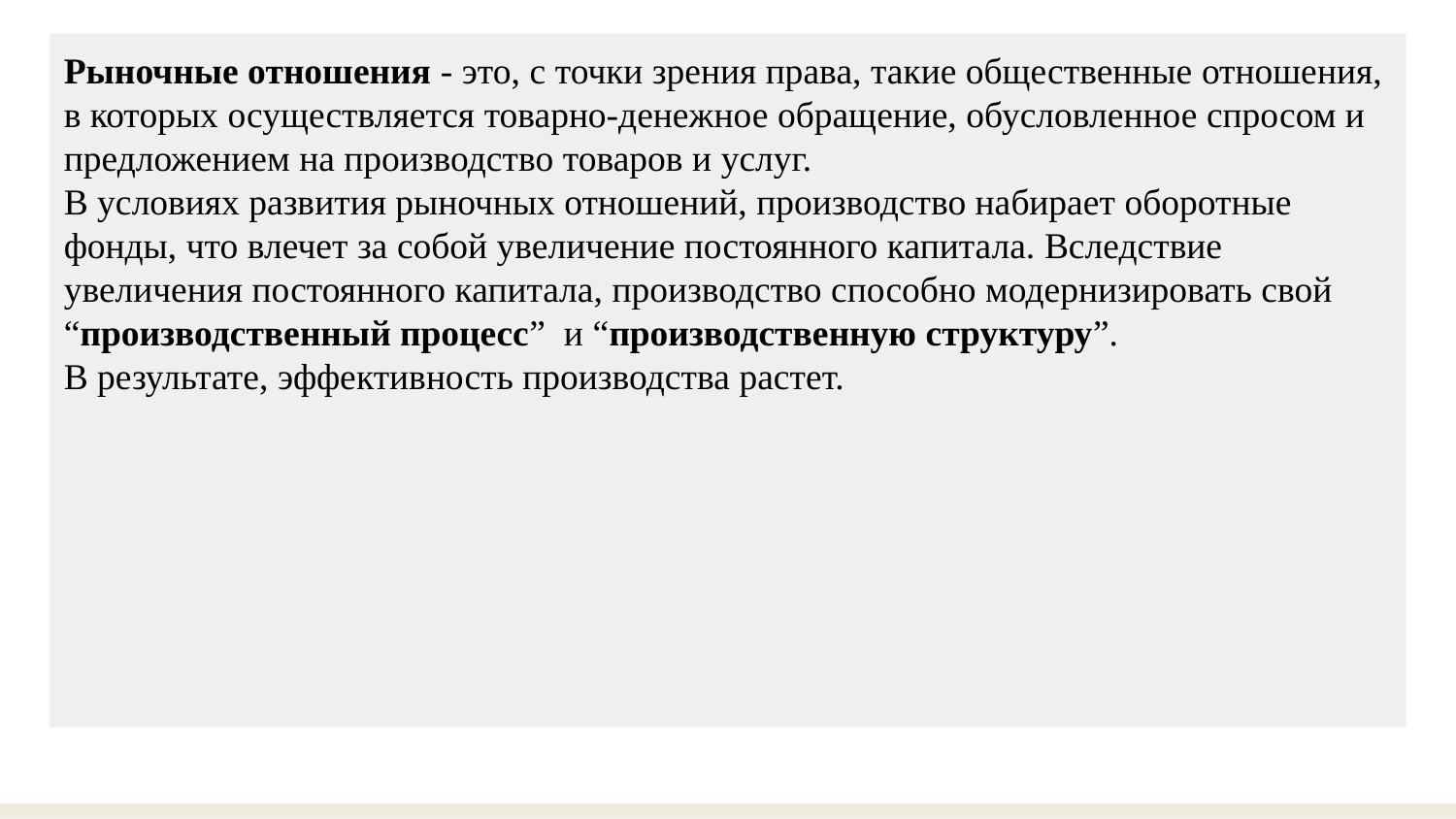

Рыночные отношения - это, с точки зрения права, такие общественные отношения, в которых осуществляется товарно-денежное обращение, обусловленное спросом и предложением на производство товаров и услуг.
В условиях развития рыночных отношений, производство набирает оборотные фонды, что влечет за собой увеличение постоянного капитала. Вследствие увеличения постоянного капитала, производство способно модернизировать свой “производственный процесс”  и “производственную структуру”.
В результате, эффективность производства растет.